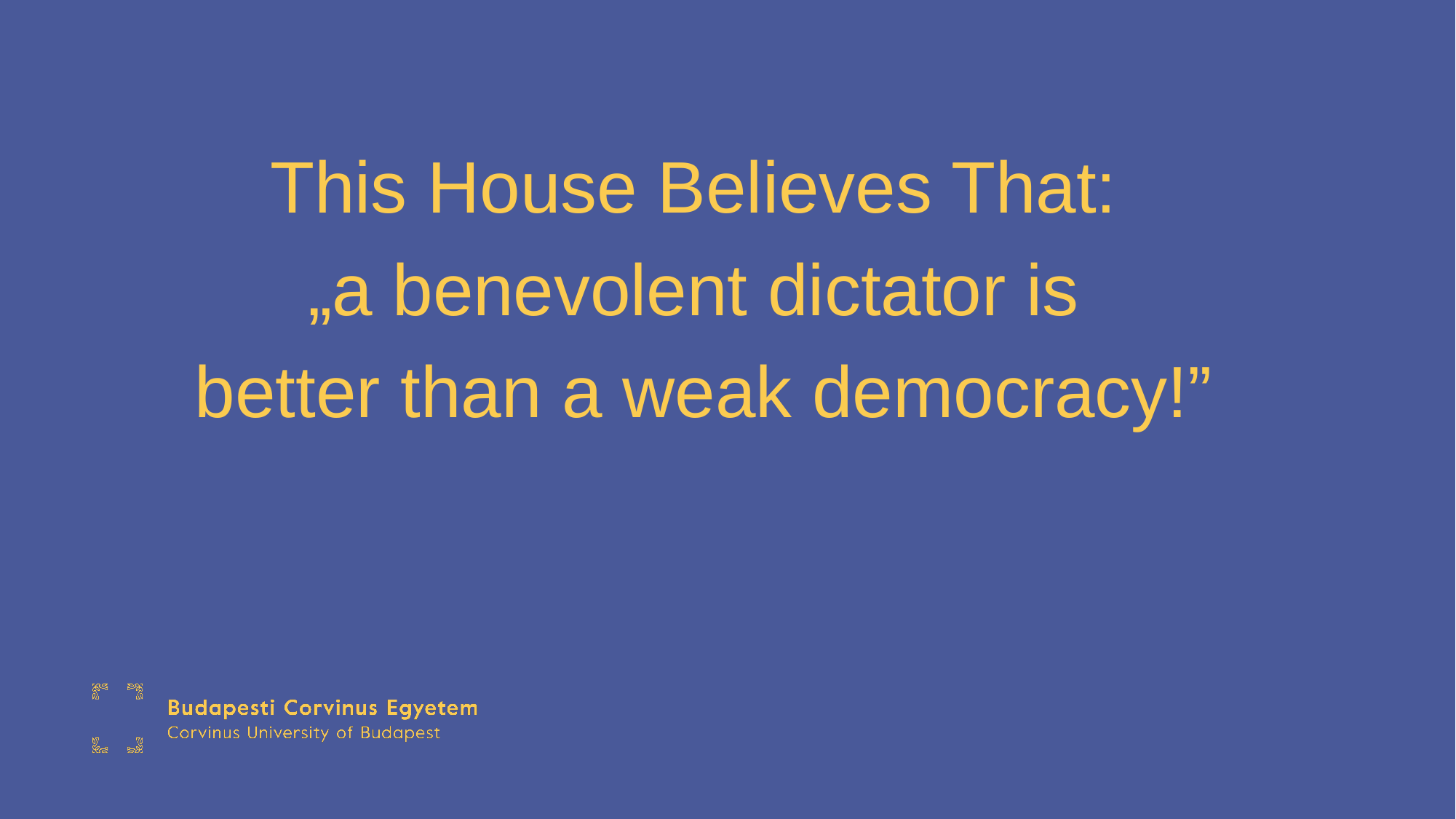

This House Believes That:
„a benevolent dictator is
better than a weak democracy!”